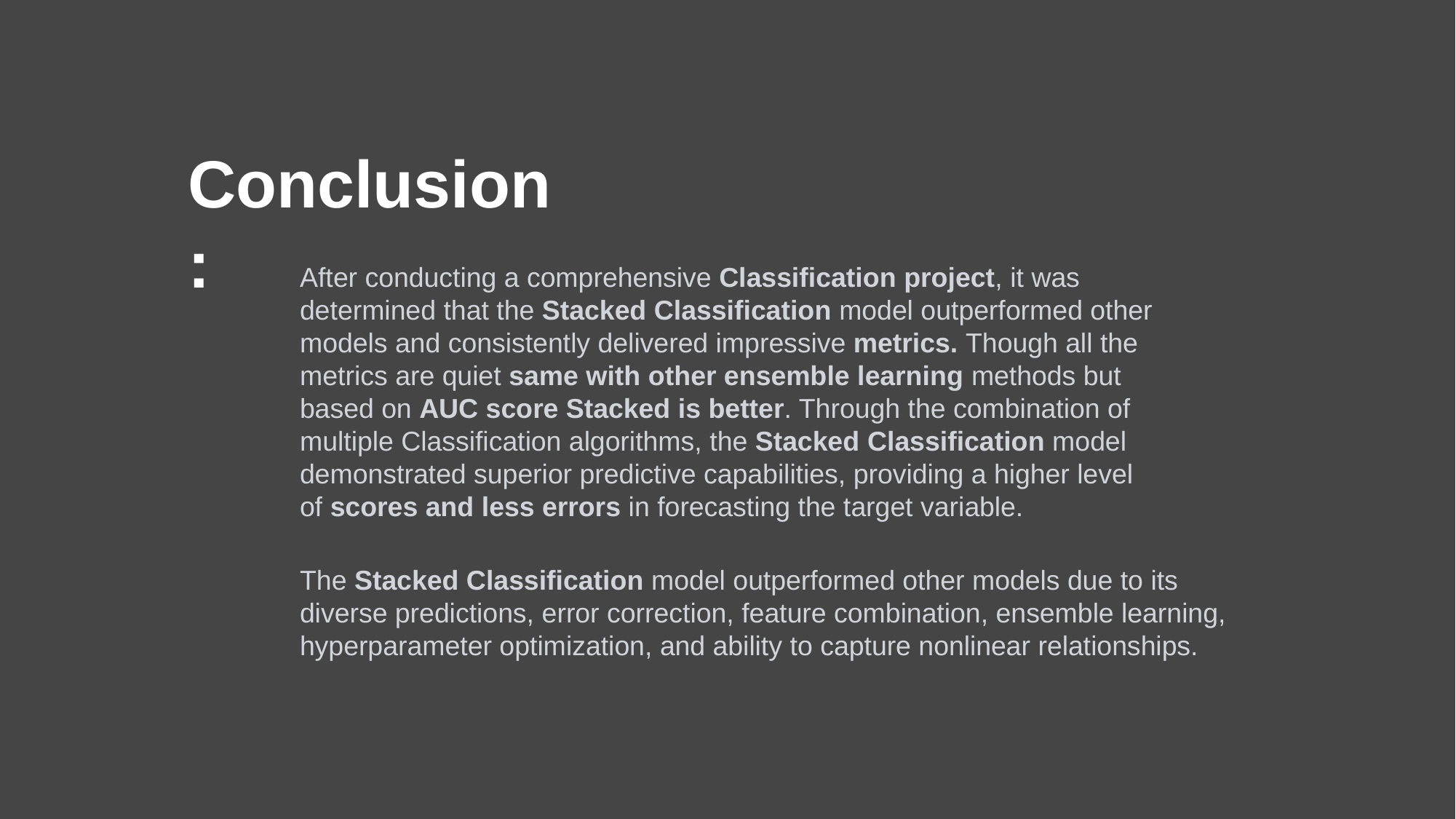

Conclusion :
After conducting a comprehensive Classification project, it was determined that the Stacked Classification model outperformed other models and consistently delivered impressive metrics. Though all the metrics are quiet same with other ensemble learning methods but based on AUC score Stacked is better. Through the combination of multiple Classification algorithms, the Stacked Classification model demonstrated superior predictive capabilities, providing a higher level of scores and less errors in forecasting the target variable.
The Stacked Classification model outperformed other models due to its diverse predictions, error correction, feature combination, ensemble learning, hyperparameter optimization, and ability to capture nonlinear relationships.